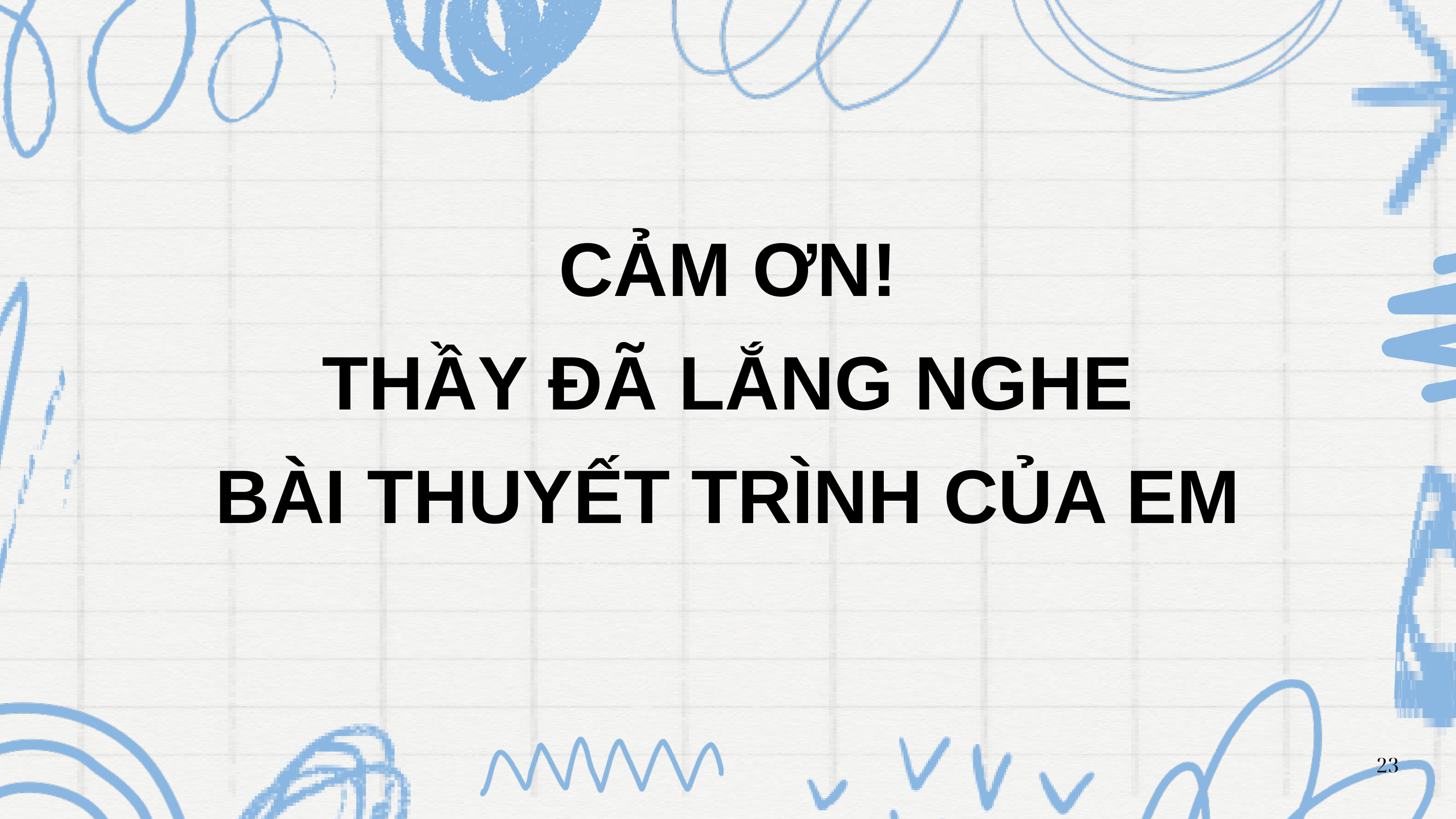

CẢM ƠN!
 THẦY ĐÃ LẮNG NGHE
BÀI THUYẾT TRÌNH CỦA EM

23